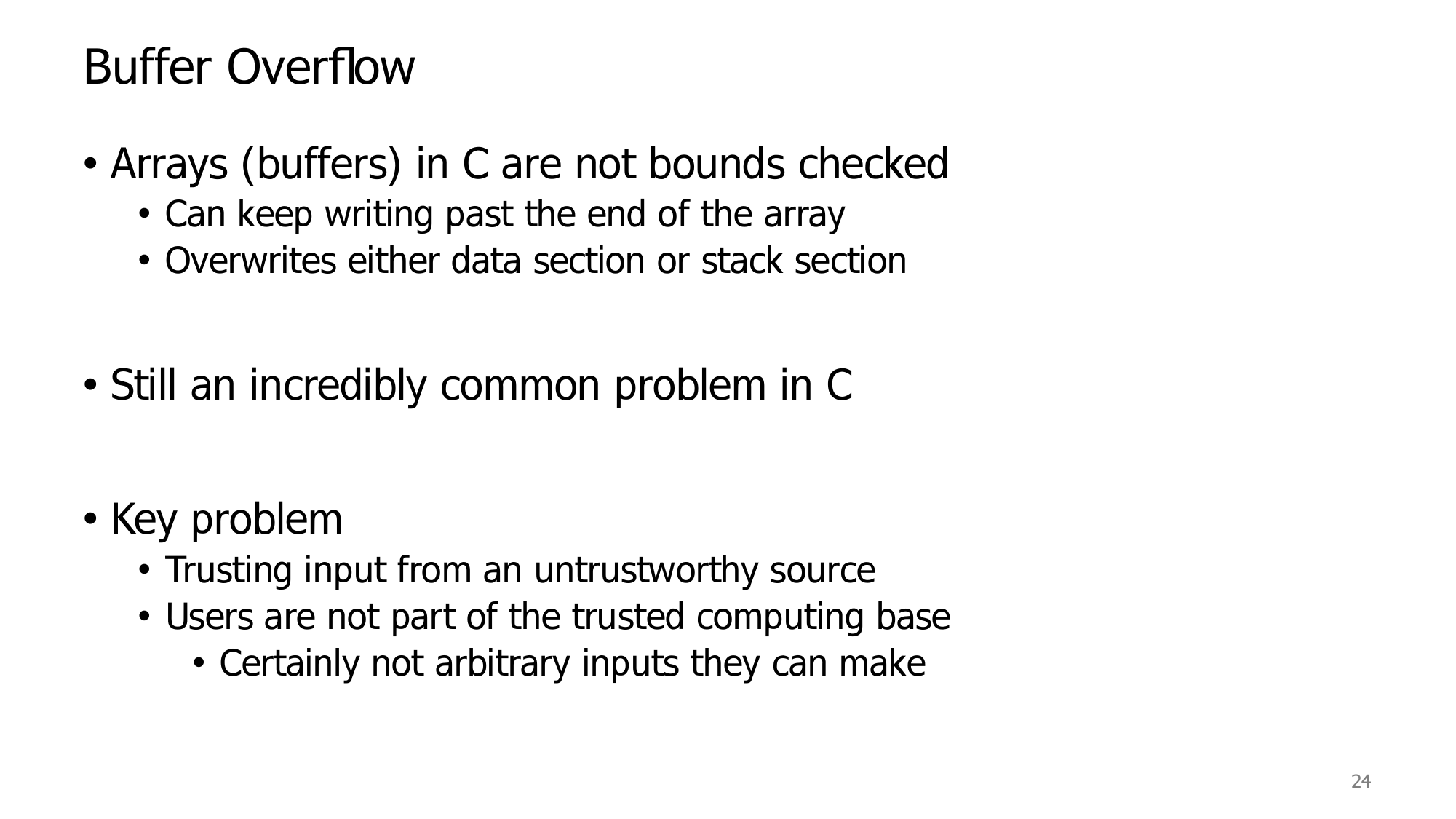

# Buffer Overflow
Arrays (buffers) in C are not bounds checked
Can keep writing past the end of the array
Overwrites either data section or stack section

Still an incredibly common problem in C

Key problem
Trusting input from an untrustworthy source
Users are not part of the trusted computing base
Certainly not arbitrary inputs they can make
24